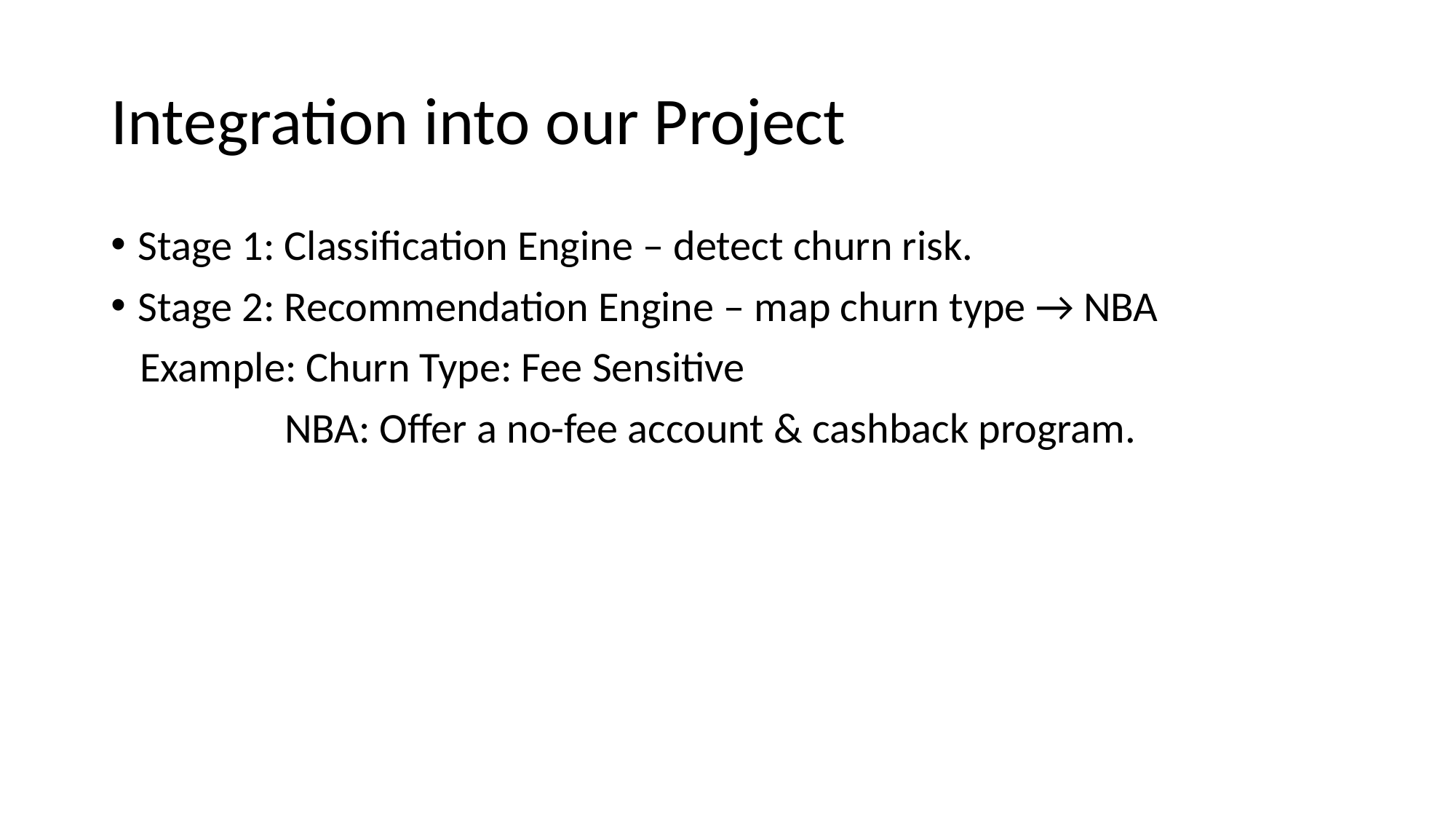

# Integration into our Project
Stage 1: Classification Engine – detect churn risk.
Stage 2: Recommendation Engine – map churn type → NBA
   Example: Churn Type: Fee Sensitive
                  NBA: Offer a no-fee account & cashback program.